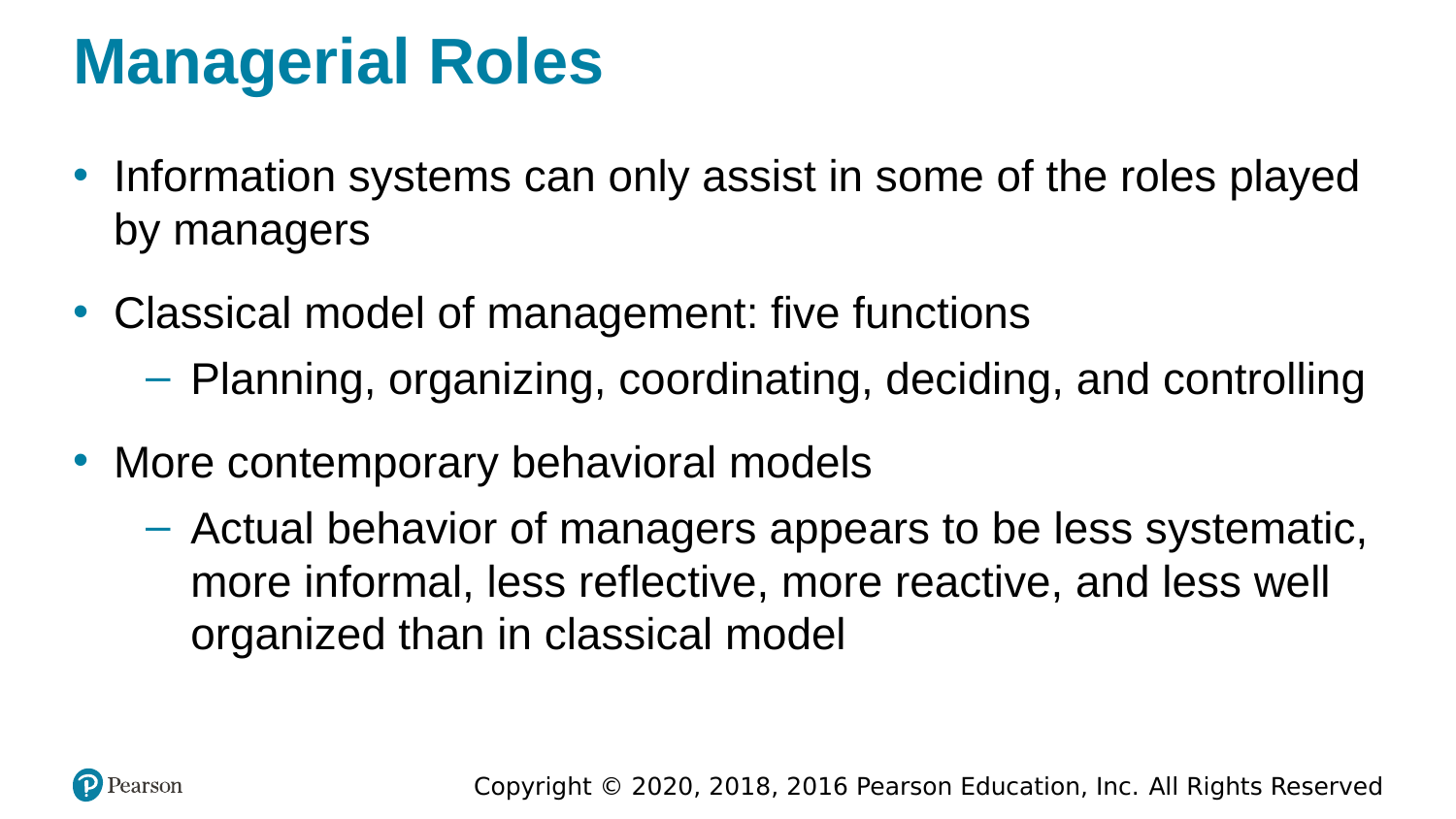

# Managerial Roles
Information systems can only assist in some of the roles played by managers
Classical model of management: five functions
Planning, organizing, coordinating, deciding, and controlling
More contemporary behavioral models
Actual behavior of managers appears to be less systematic, more informal, less reflective, more reactive, and less well organized than in classical model